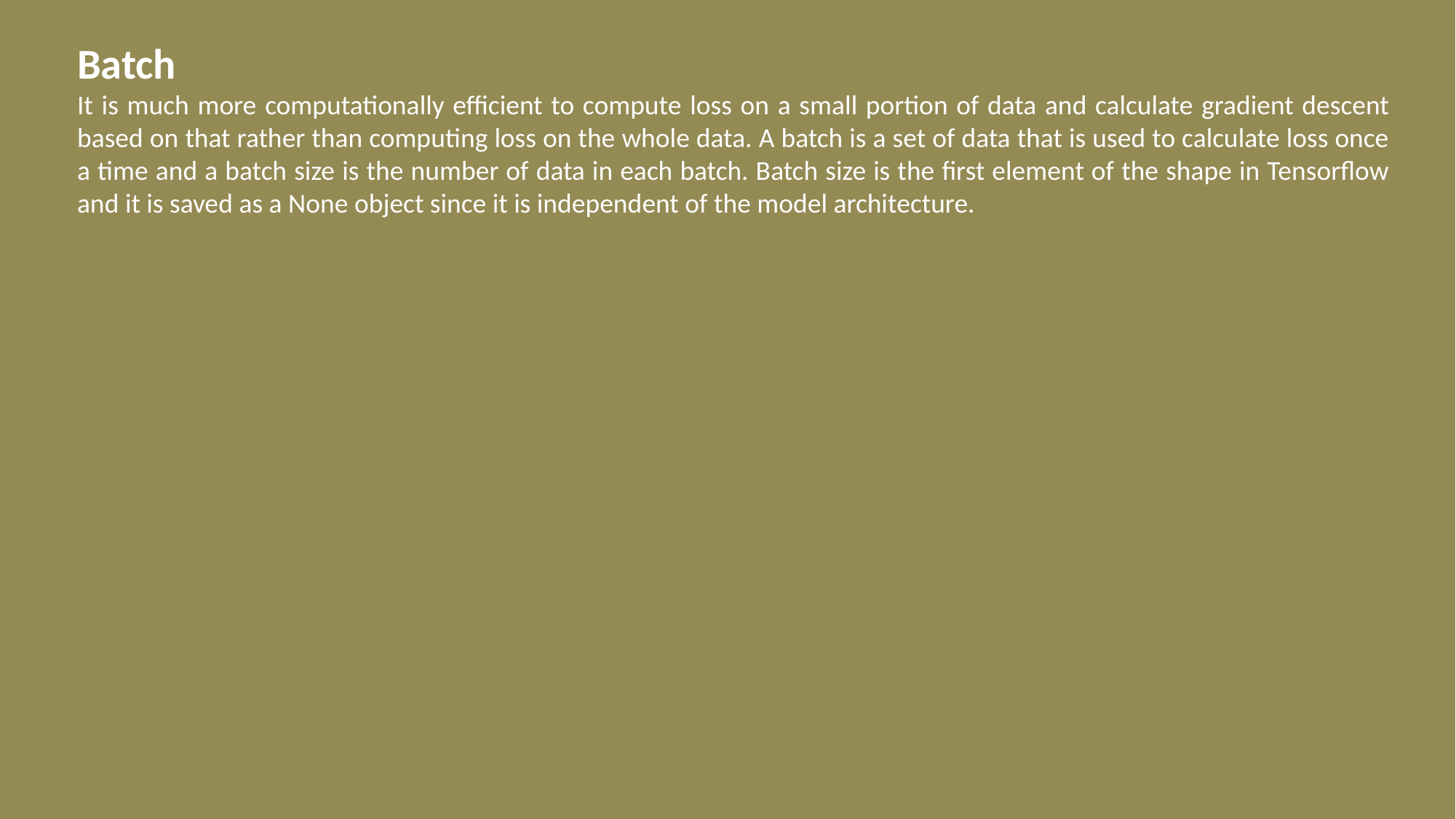

Batch
It is much more computationally efficient to compute loss on a small portion of data and calculate gradient descent based on that rather than computing loss on the whole data. A batch is a set of data that is used to calculate loss once a time and a batch size is the number of data in each batch. Batch size is the first element of the shape in Tensorflow and it is saved as a None object since it is independent of the model architecture.